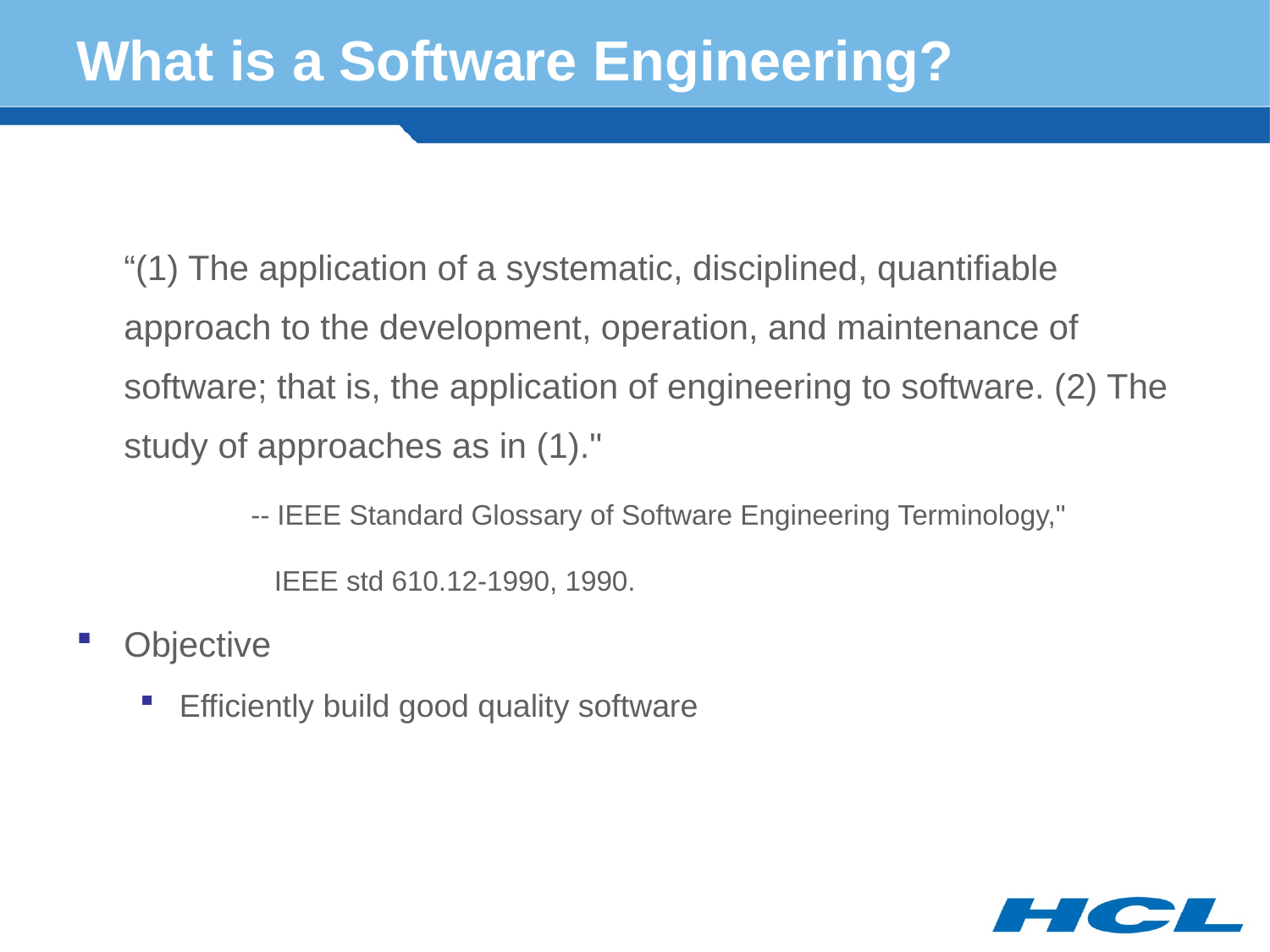

# What is a Software Engineering?
	“(1) The application of a systematic, disciplined, quantifiable approach to the development, operation, and maintenance of software; that is, the application of engineering to software. (2) The study of approaches as in (1)."
		-- IEEE Standard Glossary of Software Engineering Terminology,"
		   IEEE std 610.12-1990, 1990.
Objective
Efficiently build good quality software